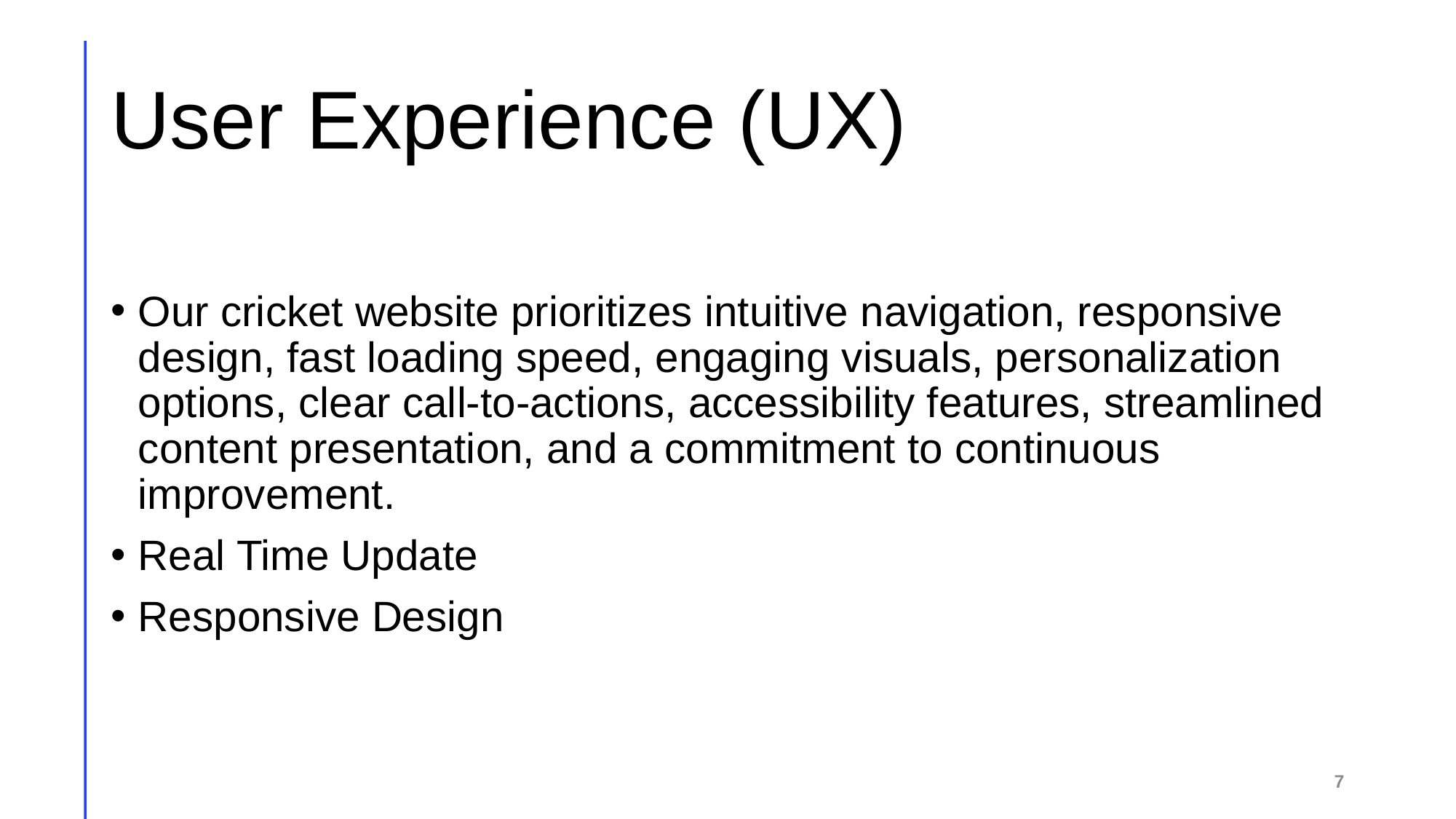

# User Experience (UX)

Our cricket website prioritizes intuitive navigation, responsive design, fast loading speed, engaging visuals, personalization options, clear call-to-actions, accessibility features, streamlined content presentation, and a commitment to continuous improvement.
Real Time Update
Responsive Design
7